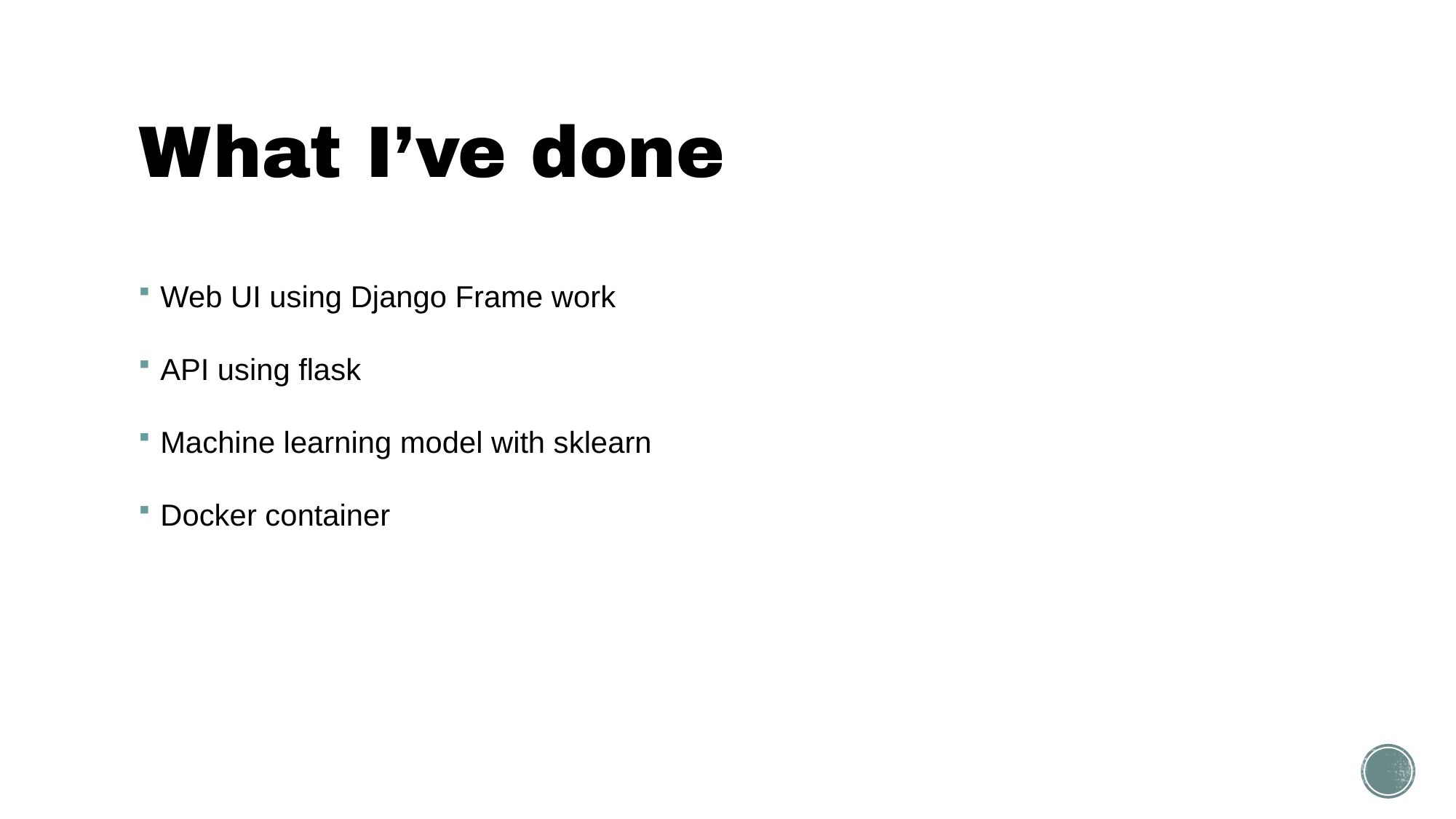

# What I’ve done
Web UI using Django Frame work
API using flask
Machine learning model with sklearn
Docker container